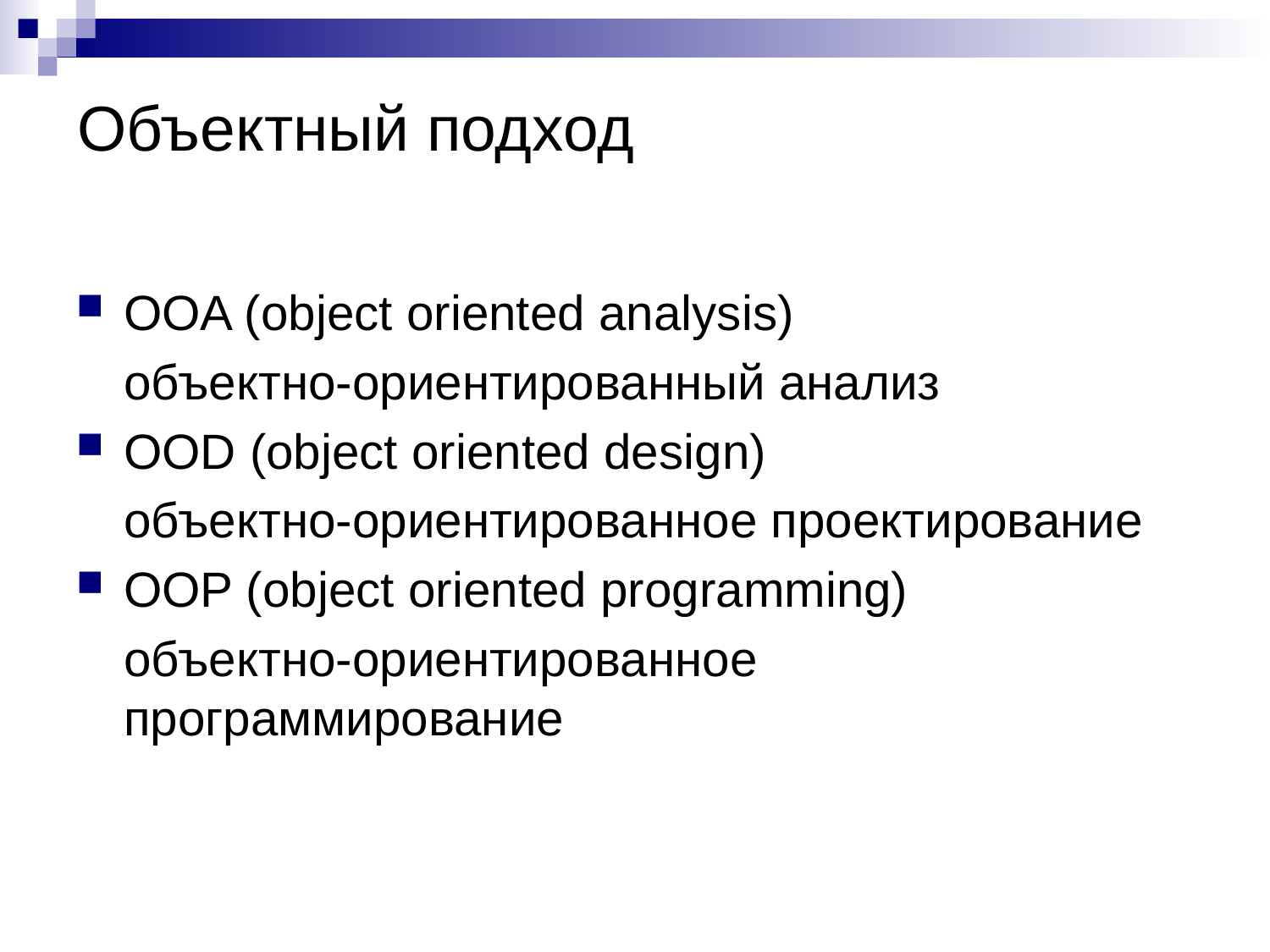

# Объектный подход
OOA (object oriented analysis)
	объектно-ориентированный анализ
OOD (object oriented design)
	объектно-ориентированное проектирование
OOP (object oriented programming)
	объектно-ориентированное программирование